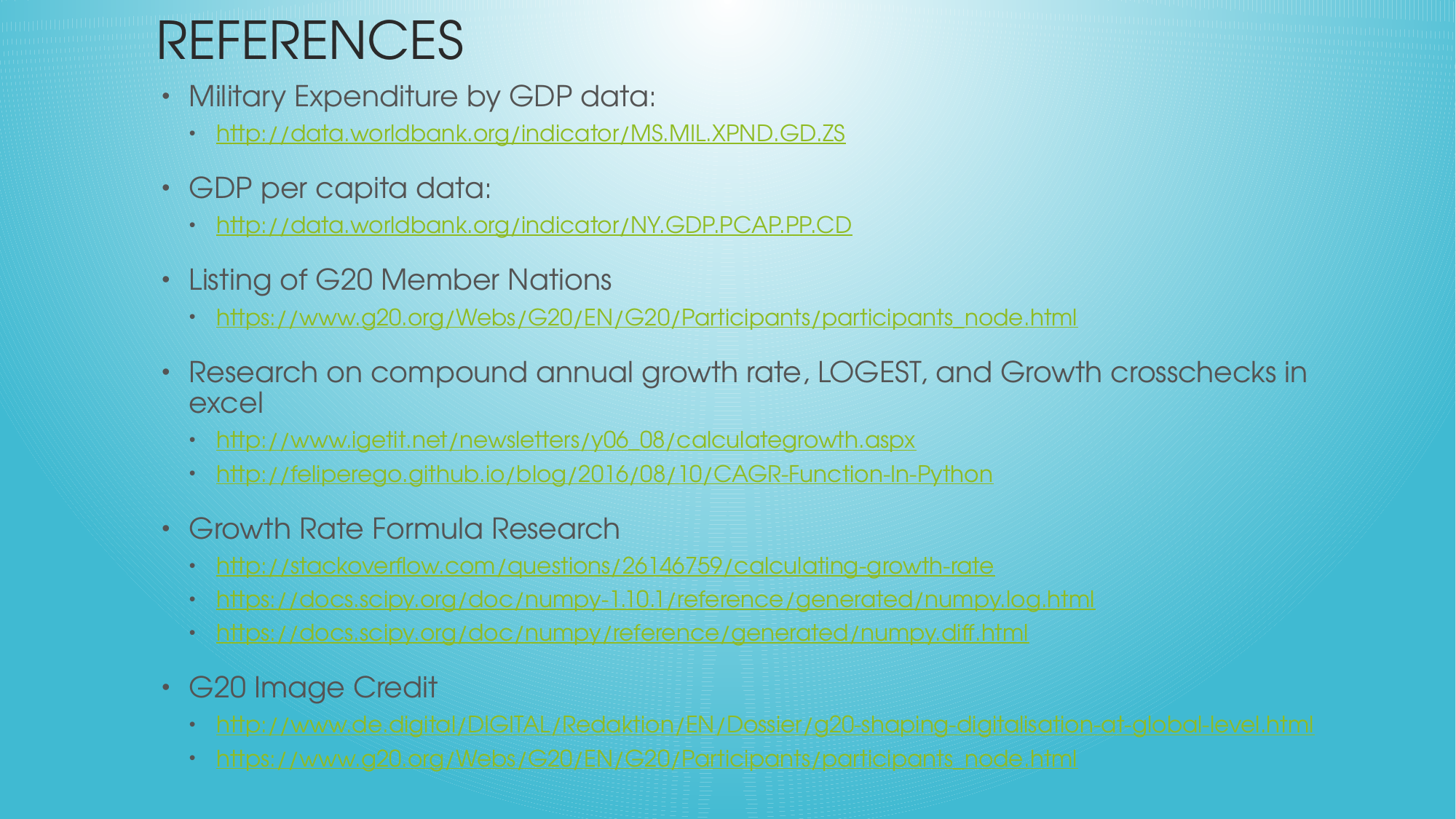

# References
Military Expenditure by GDP data:
http://data.worldbank.org/indicator/MS.MIL.XPND.GD.ZS
GDP per capita data:
http://data.worldbank.org/indicator/NY.GDP.PCAP.PP.CD
Listing of G20 Member Nations
https://www.g20.org/Webs/G20/EN/G20/Participants/participants_node.html
Research on compound annual growth rate, LOGEST, and Growth crosschecks in excel
http://www.igetit.net/newsletters/y06_08/calculategrowth.aspx
http://feliperego.github.io/blog/2016/08/10/CAGR-Function-In-Python
Growth Rate Formula Research
http://stackoverflow.com/questions/26146759/calculating-growth-rate
https://docs.scipy.org/doc/numpy-1.10.1/reference/generated/numpy.log.html
https://docs.scipy.org/doc/numpy/reference/generated/numpy.diff.html
G20 Image Credit
http://www.de.digital/DIGITAL/Redaktion/EN/Dossier/g20-shaping-digitalisation-at-global-level.html
https://www.g20.org/Webs/G20/EN/G20/Participants/participants_node.html